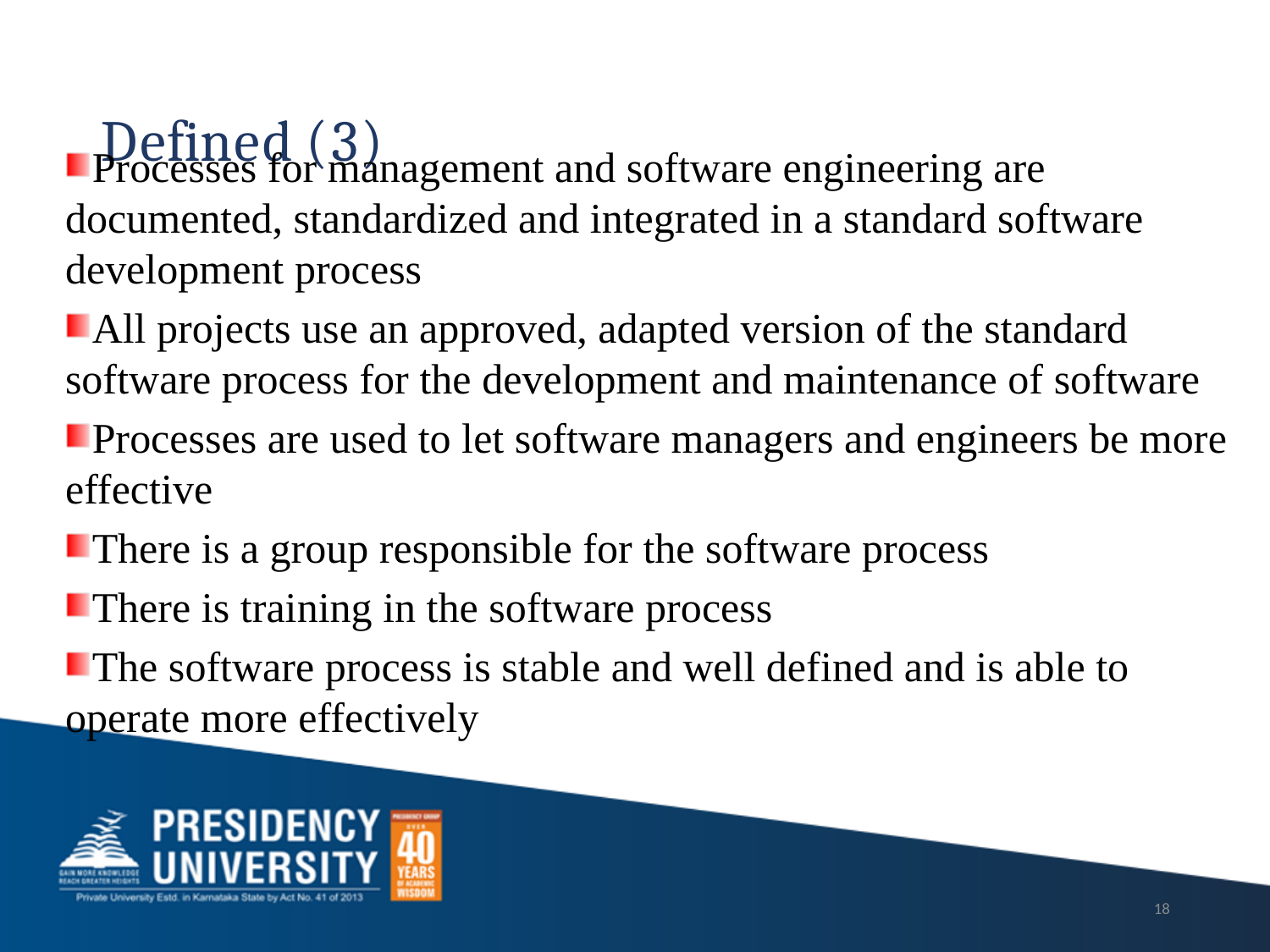

# Defined (3)
Processes for management and software engineering are documented, standardized and integrated in a standard software development process
All projects use an approved, adapted version of the standard software process for the development and maintenance of software
Processes are used to let software managers and engineers be more effective
There is a group responsible for the software process
There is training in the software process
The software process is stable and well defined and is able to operate more effectively
18